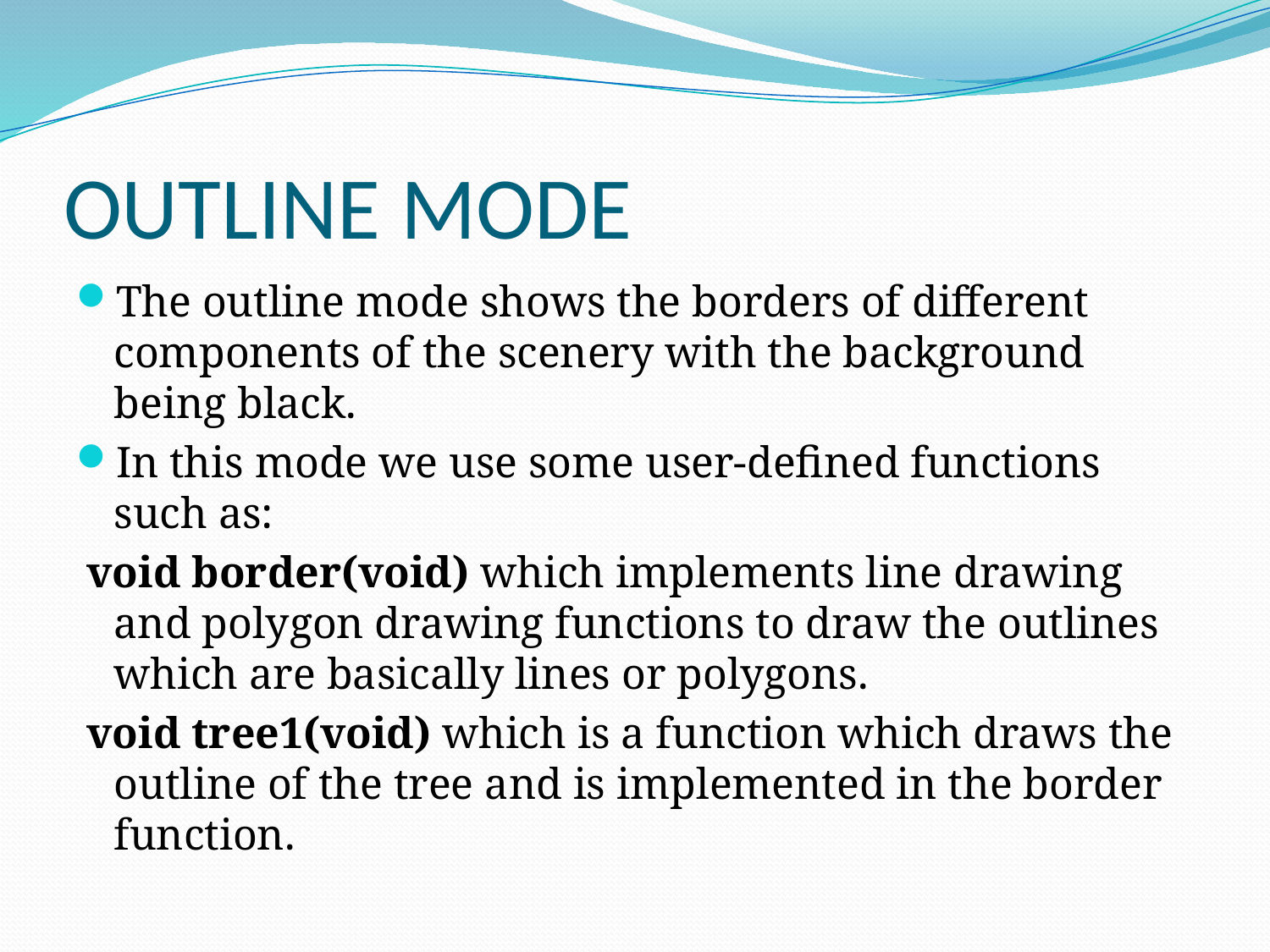

# OUTLINE MODE
The outline mode shows the borders of different components of the scenery with the background being black.
In this mode we use some user-defined functions such as:
 void border(void) which implements line drawing and polygon drawing functions to draw the outlines which are basically lines or polygons.
 void tree1(void) which is a function which draws the outline of the tree and is implemented in the border function.